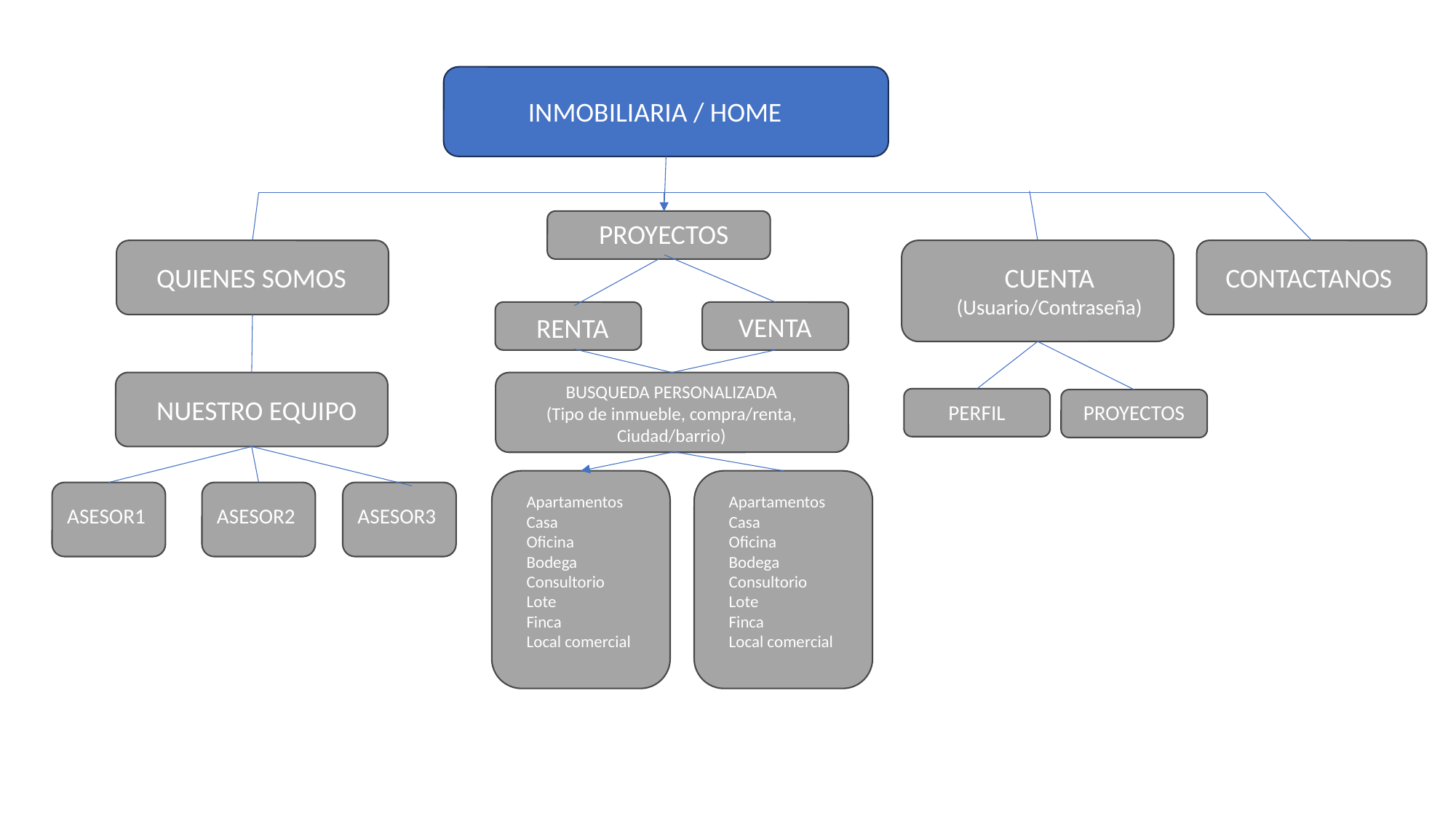

INMOBILIARIA / HOME

PROYECTOS

QUIENES SOMOS
CUENTA
(Usuario/Contraseña)
CONTACTANOS

VENTA
RENTA

BUSQUEDA PERSONALIZADA
(Tipo de inmueble, compra/renta, Ciudad/barrio)
NUESTRO EQUIPO

PERFIL
PROYECTOS

Apartamentos
Casa
Oficina
Bodega
Consultorio
Lote
Finca
Local comercial
Apartamentos
Casa
Oficina
Bodega
Consultorio
Lote
Finca
Local comercial
ASESOR1
ASESOR2
ASESOR3